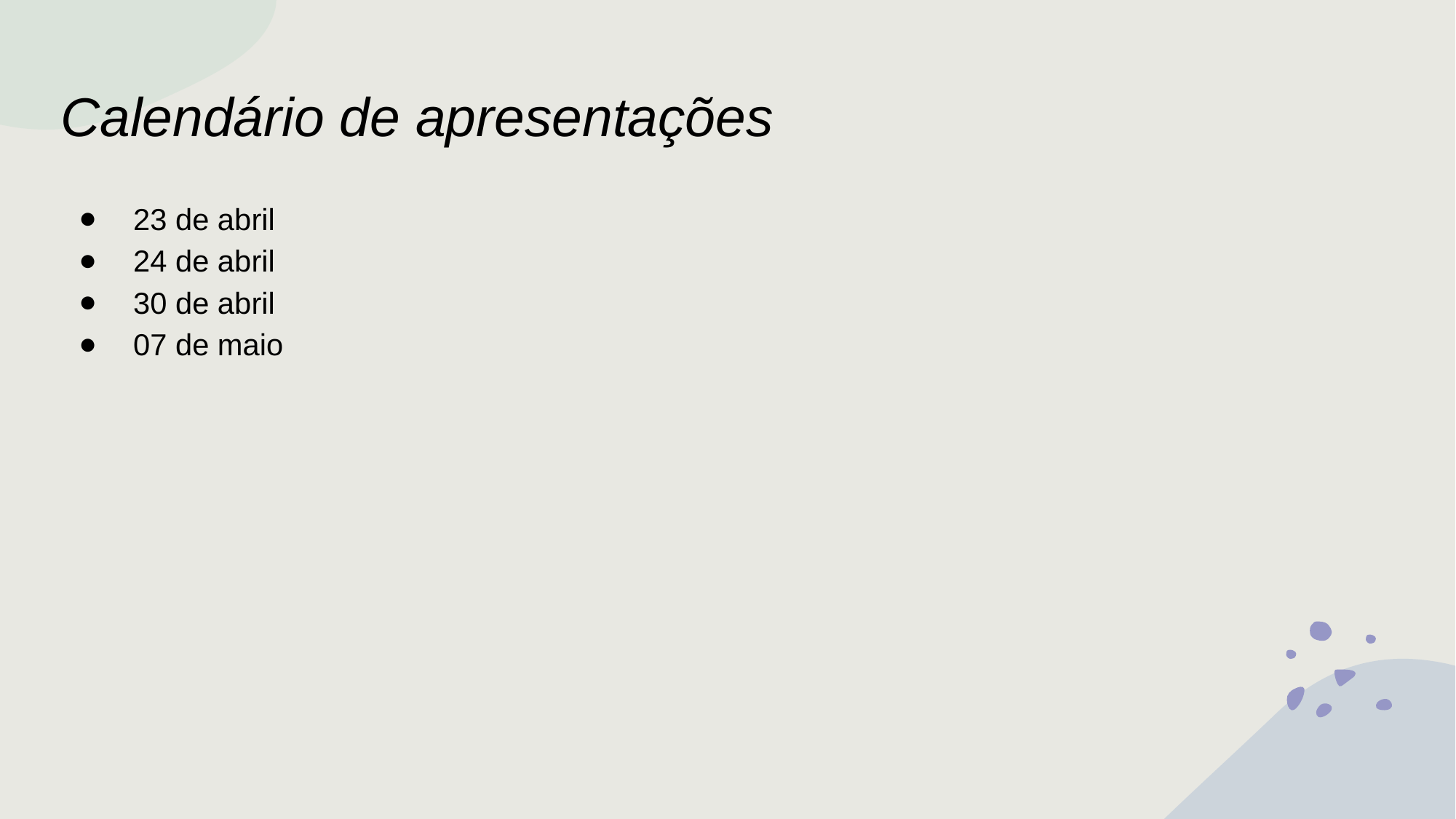

# Calendário de apresentações
23 de abril
24 de abril
30 de abril
07 de maio